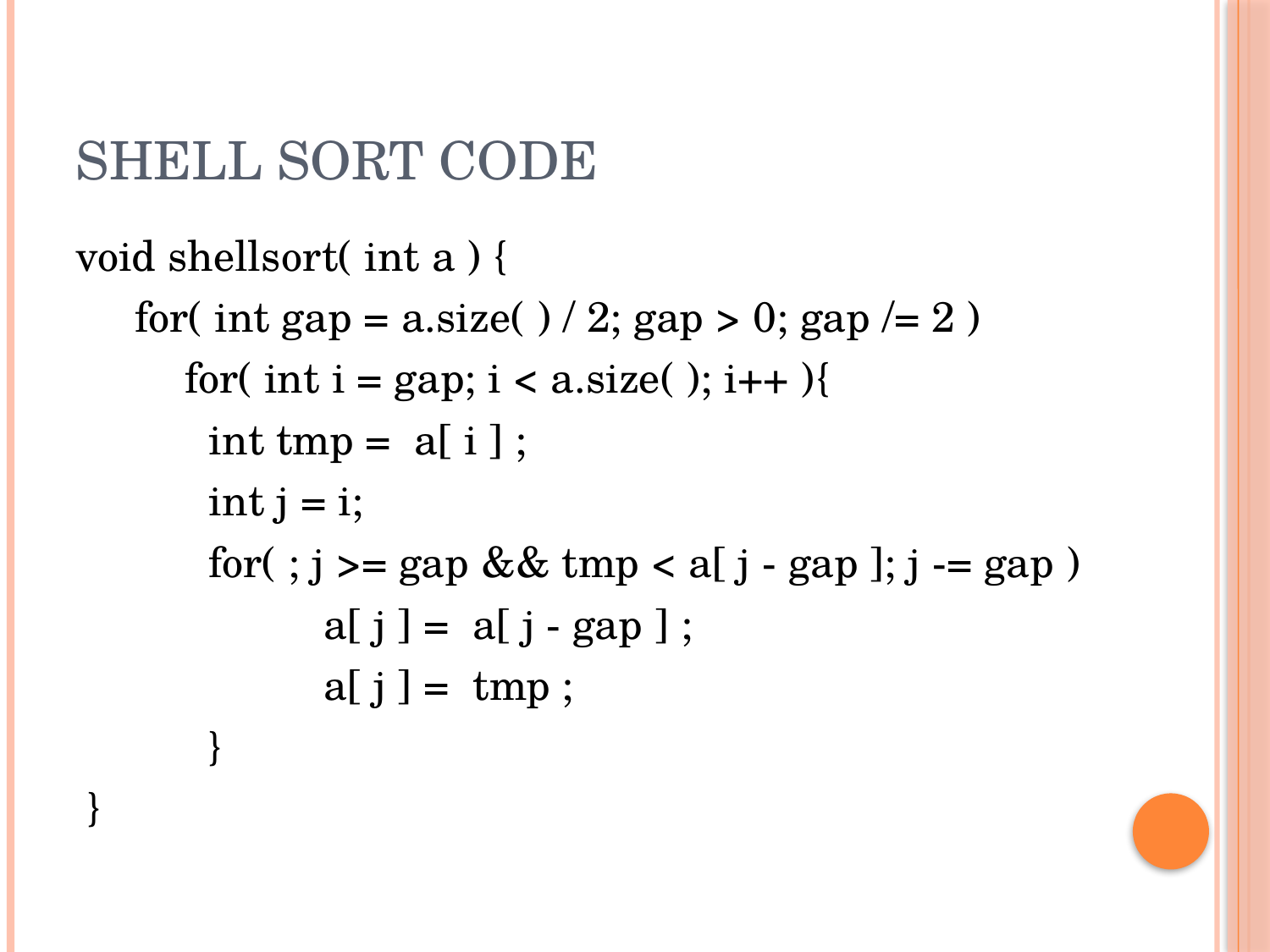

# Shell sort code
void shellsort( int a ) {
     for( int gap = a.size( ) / 2; gap > 0; gap /= 2 )
	      for( int i = gap; i < a.size( ); i++ ){
	        int tmp =  a[ i ] ;
	        int j = i;
	        for( ; j >= gap && tmp < a[ j - gap ]; j -= gap )
		       a[ j ] =  a[ j - gap ] ;
		       a[ j ] =  tmp ;
	        }
 }